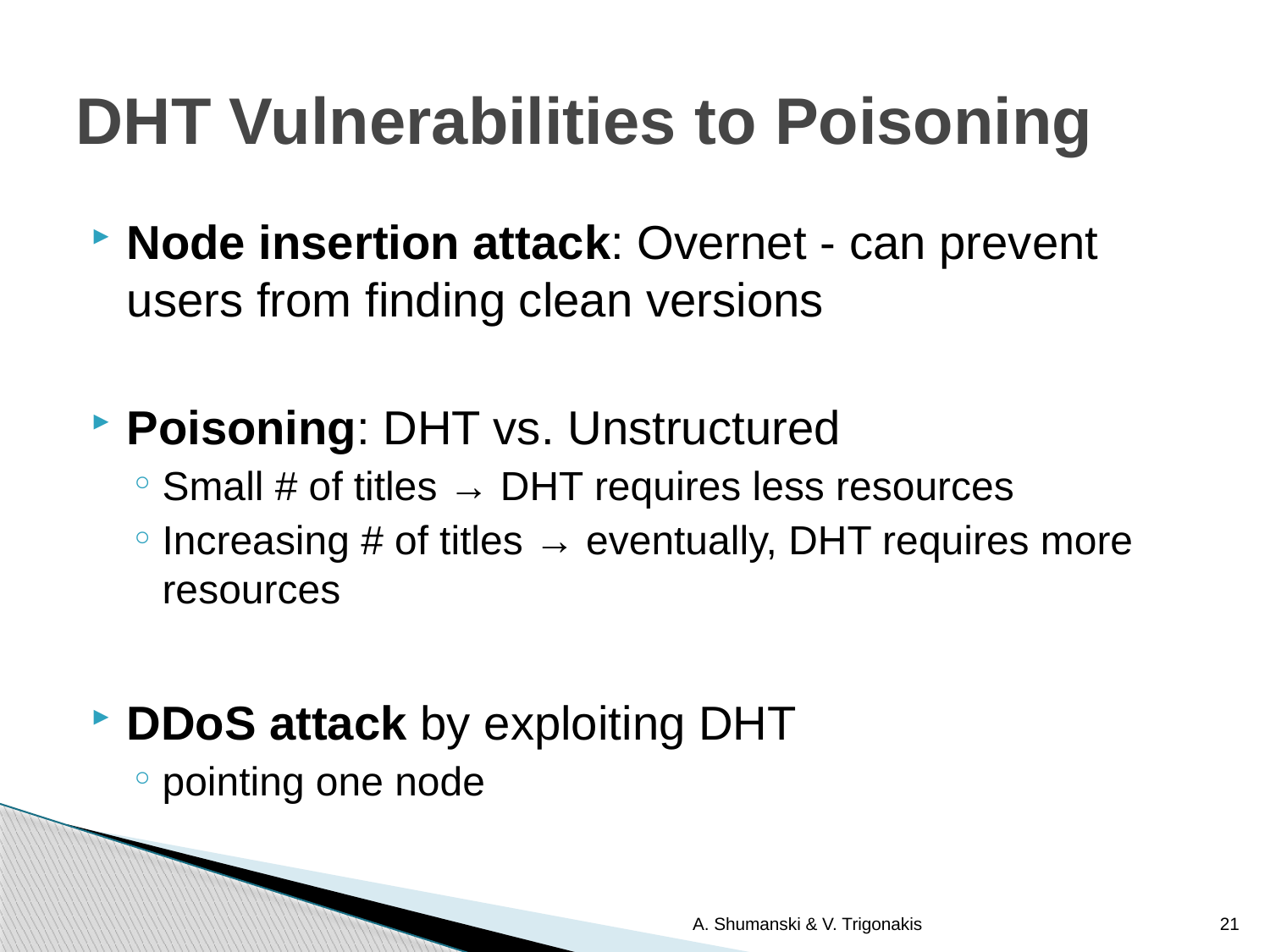

# DHT Vulnerabilities to Poisoning
Node insertion attack: Overnet - can prevent users from finding clean versions

Poisoning: DHT vs. Unstructured
Small # of titles → DHT requires less resources
Increasing # of titles → eventually, DHT requires more resources

DDoS attack by exploiting DHT
pointing one node

A. Shumanski & V. Trigonakis
21